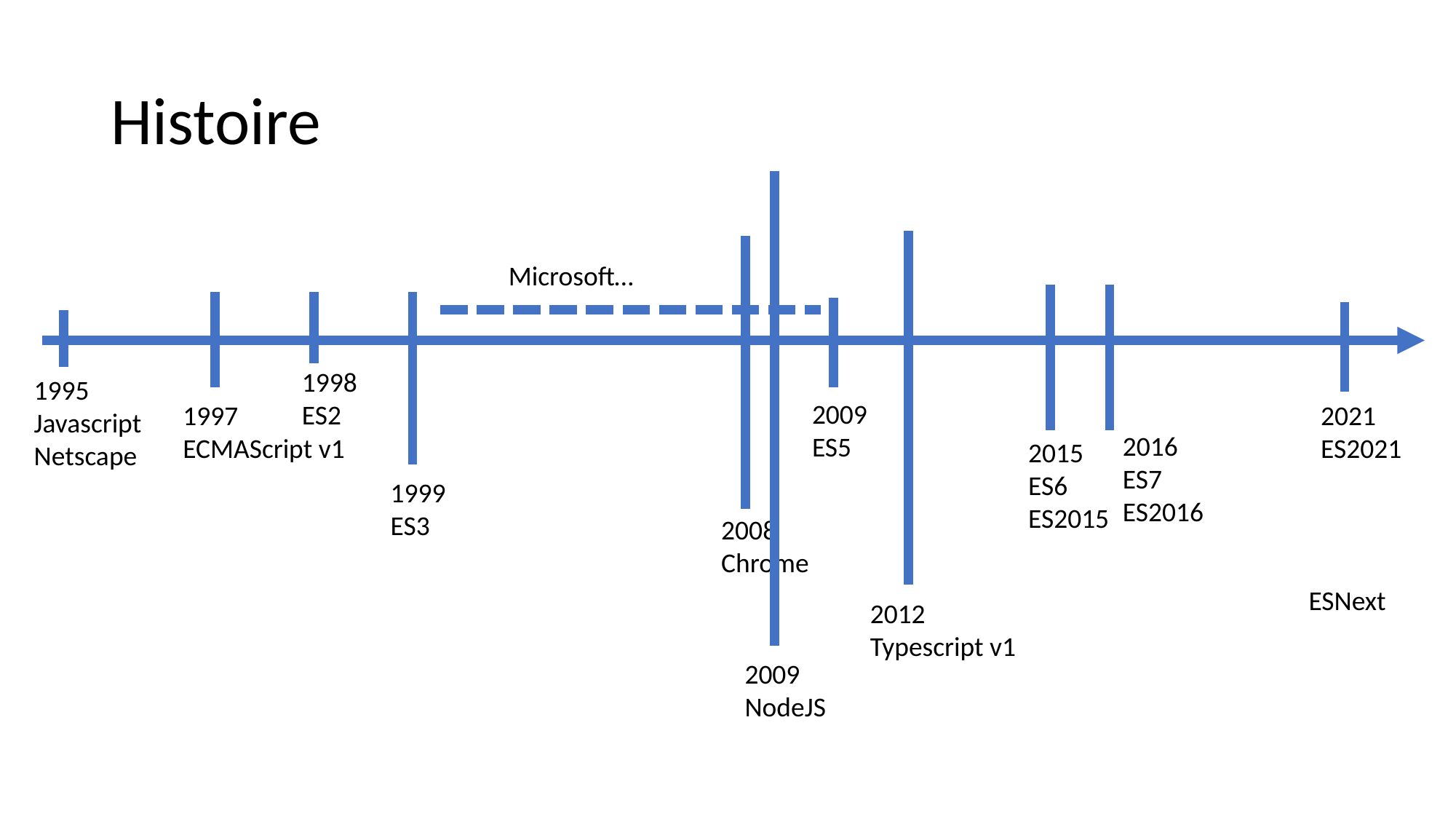

# Histoire
Microsoft…
1998
ES2
1995
Javascript
Netscape
2009
ES5
1997
ECMAScript v1
2021
ES2021
2016
ES7
ES2016
2015
ES6
ES2015
1999
ES3
2008
Chrome
ESNext
2012
Typescript v1
2009
NodeJS